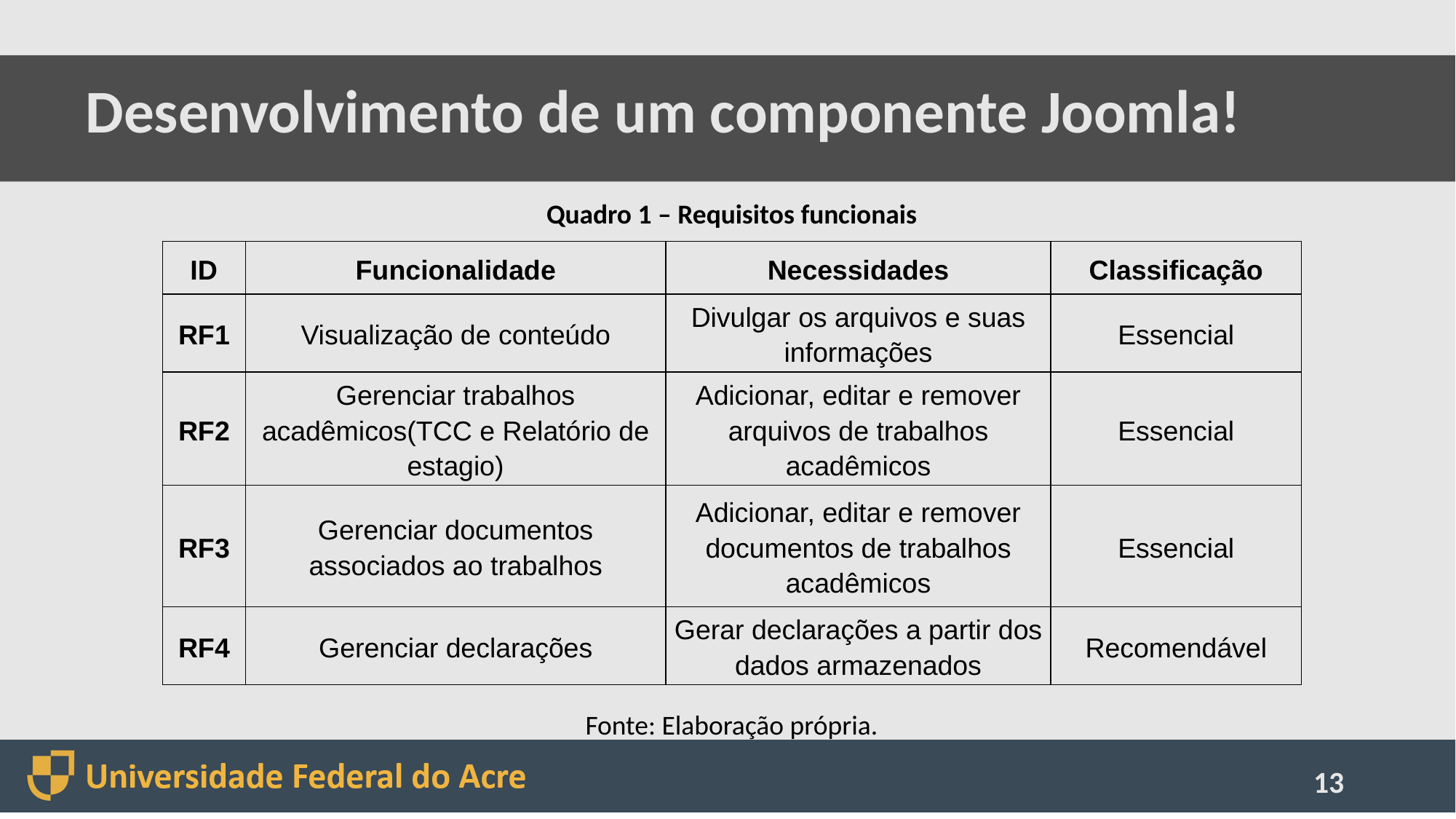

# Desenvolvimento de um componente Joomla!
Quadro 1 – Requisitos funcionais
| ID | Funcionalidade | Necessidades | Classificação |
| --- | --- | --- | --- |
| RF1 | Visualização de conteúdo | Divulgar os arquivos e suas informações | Essencial |
| RF2 | Gerenciar trabalhos acadêmicos(TCC e Relatório de estagio) | Adicionar, editar e remover arquivos de trabalhos acadêmicos | Essencial |
| RF3 | Gerenciar documentos associados ao trabalhos | Adicionar, editar e remover documentos de trabalhos acadêmicos | Essencial |
| RF4 | Gerenciar declarações | Gerar declarações a partir dos dados armazenados | Recomendável |
Fonte: Elaboração própria.
13